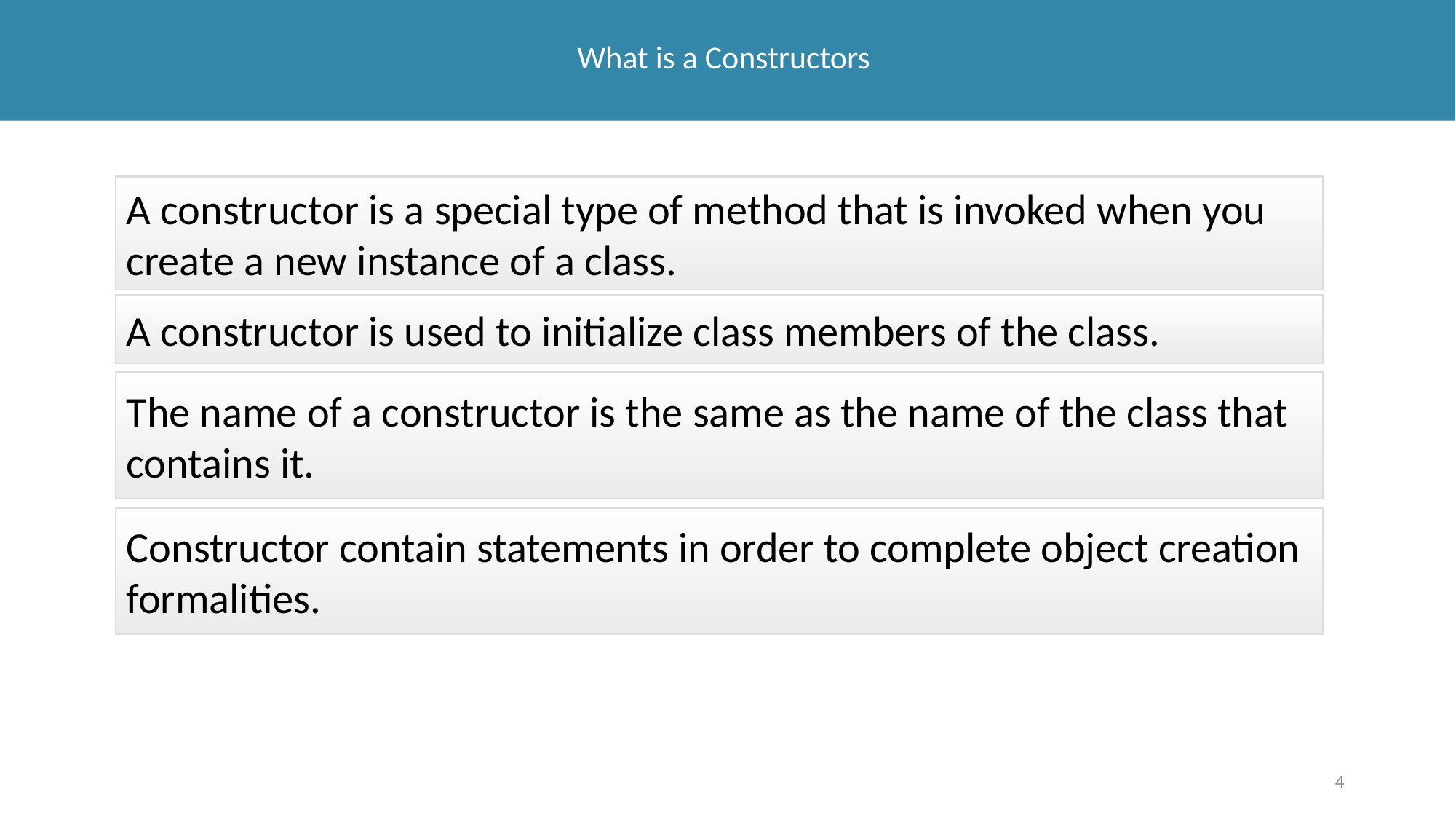

# What is a Constructors
A constructor is a special type of method that is invoked when you create a new instance of a class.
A constructor is used to initialize class members of the class.
The name of a constructor is the same as the name of the class that contains it.
Constructor contain statements in order to complete object creation formalities.
4